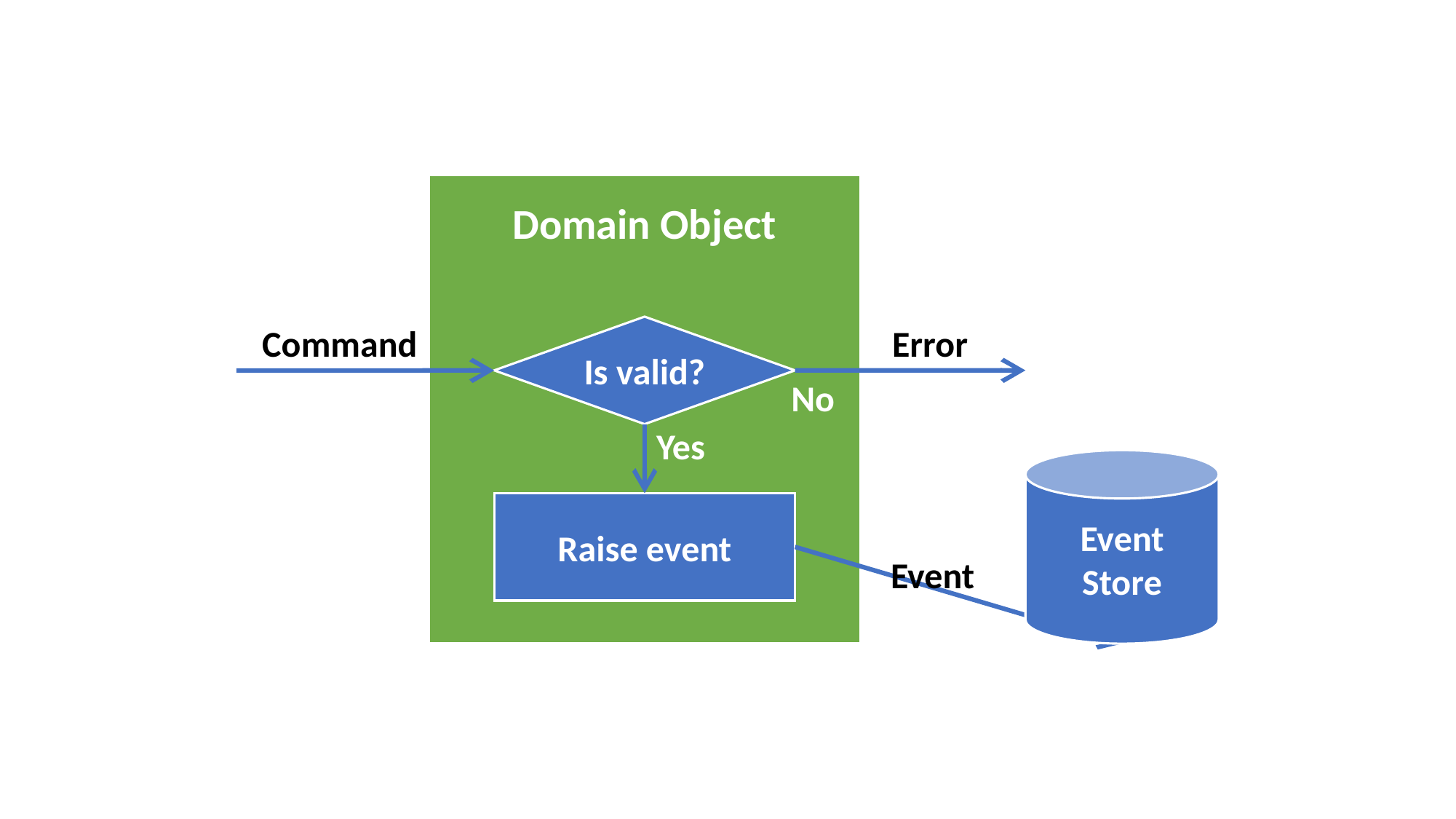

Domain Object
Command
Error
Is valid?
No
Yes
Event Store
Raise event
Event